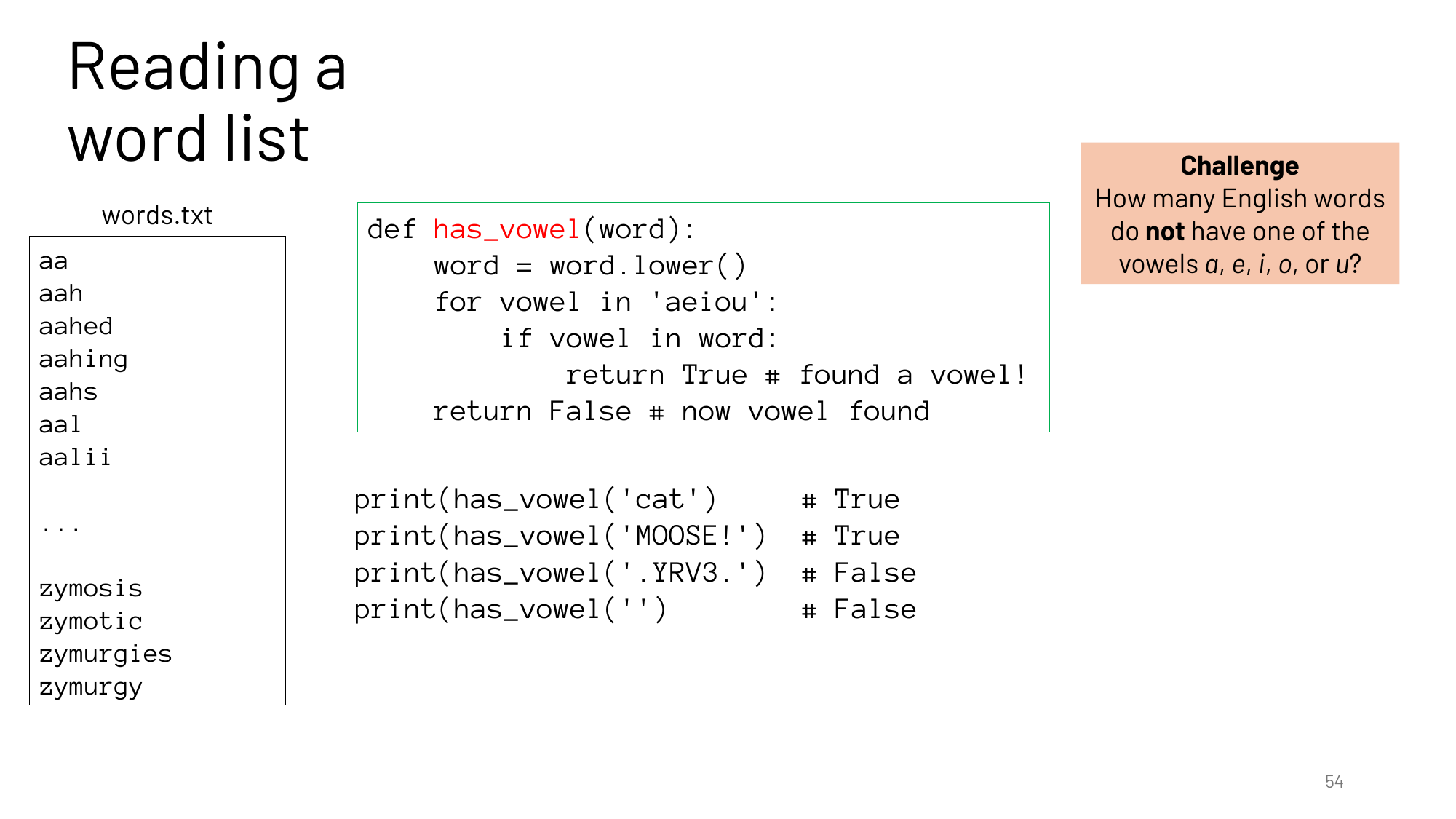

# Reading a word list
Challenge
How many English words do not have one of the vowels a, e, i, o, or u?
words.txt
aa
aah
aahed
aahing
aahs
aal
aalii

...

zymosis
zymotic
zymurgies
zymurgy
def has_vowel(word):
    word = word.lower()
    for vowel in 'aeiou':
        if vowel in word:
            return True # found a vowel!
    return False # now vowel found
print(has_vowel('cat')     # True
print(has_vowel('MOOSE!')  # True
print(has_vowel('.YRV3.')  # False
print(has_vowel('')        # False
54